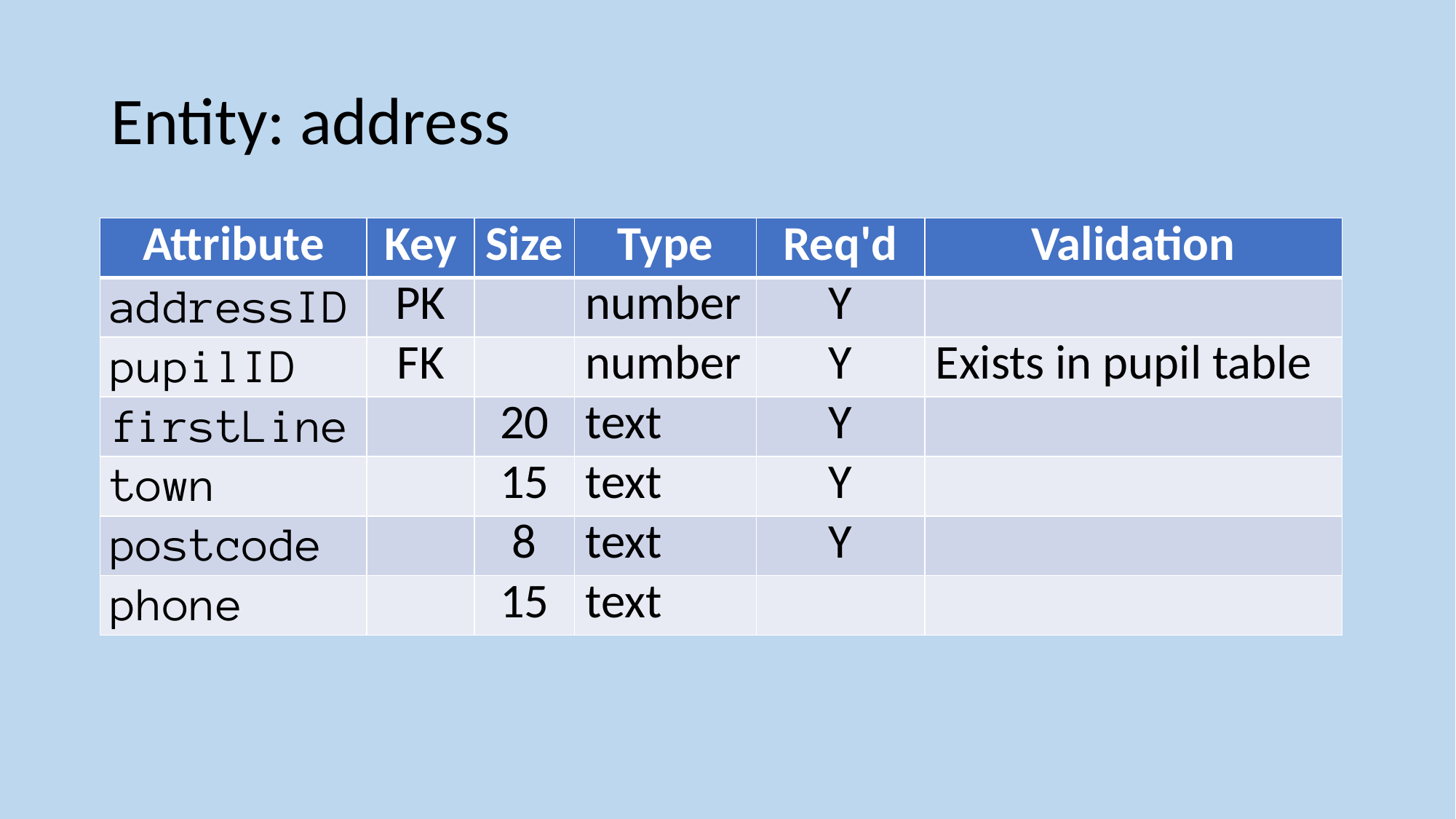

# Entity: address
| Attribute | Key | Size | Type | Req'd | Validation |
| --- | --- | --- | --- | --- | --- |
| addressID | PK |  | number | Y |  |
| pupilID | FK |  | number | Y | Exists in pupil table |
| firstLine |  | 20 | text | Y |  |
| town |  | 15 | text | Y |  |
| postcode |  | 8 | text | Y |  |
| phone |  | 15 | text |  |  |